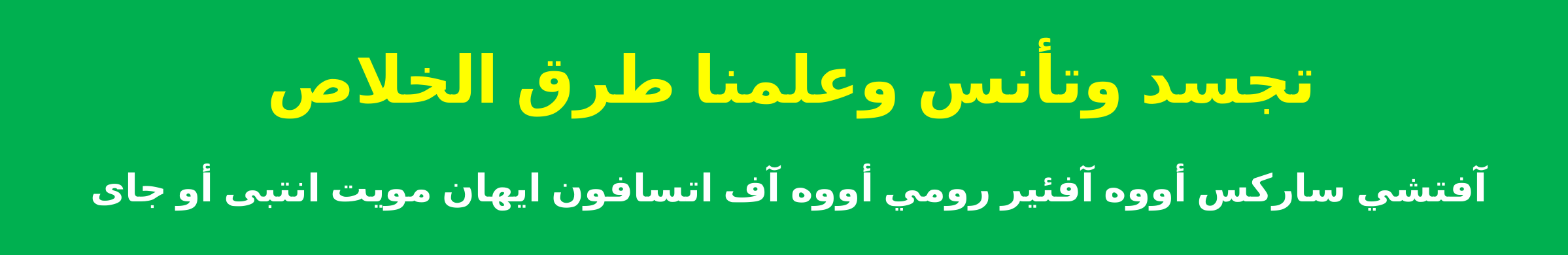

تجسد وتأنس وعلمنا طرق الخلاص
آفتشي ساركس أووه آفئير رومي أووه آف اتسافون ايهان مويت انتبى أو جاى